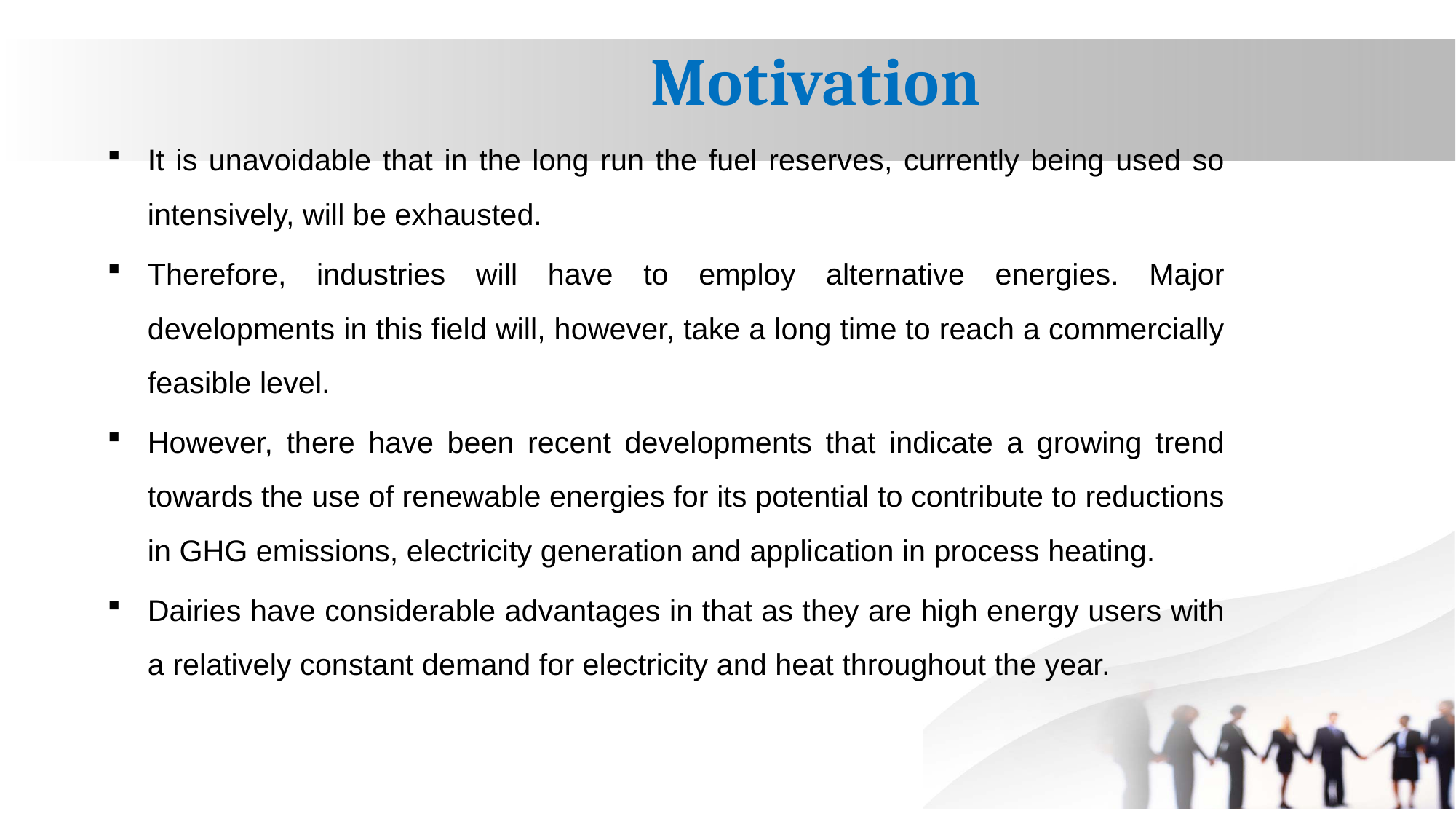

Motivation
It is unavoidable that in the long run the fuel reserves, currently being used so intensively, will be exhausted.
Therefore, industries will have to employ alternative energies. Major developments in this field will, however, take a long time to reach a commercially feasible level.
However, there have been recent developments that indicate a growing trend towards the use of renewable energies for its potential to contribute to reductions in GHG emissions, electricity generation and application in process heating.
Dairies have considerable advantages in that as they are high energy users with a relatively constant demand for electricity and heat throughout the year.